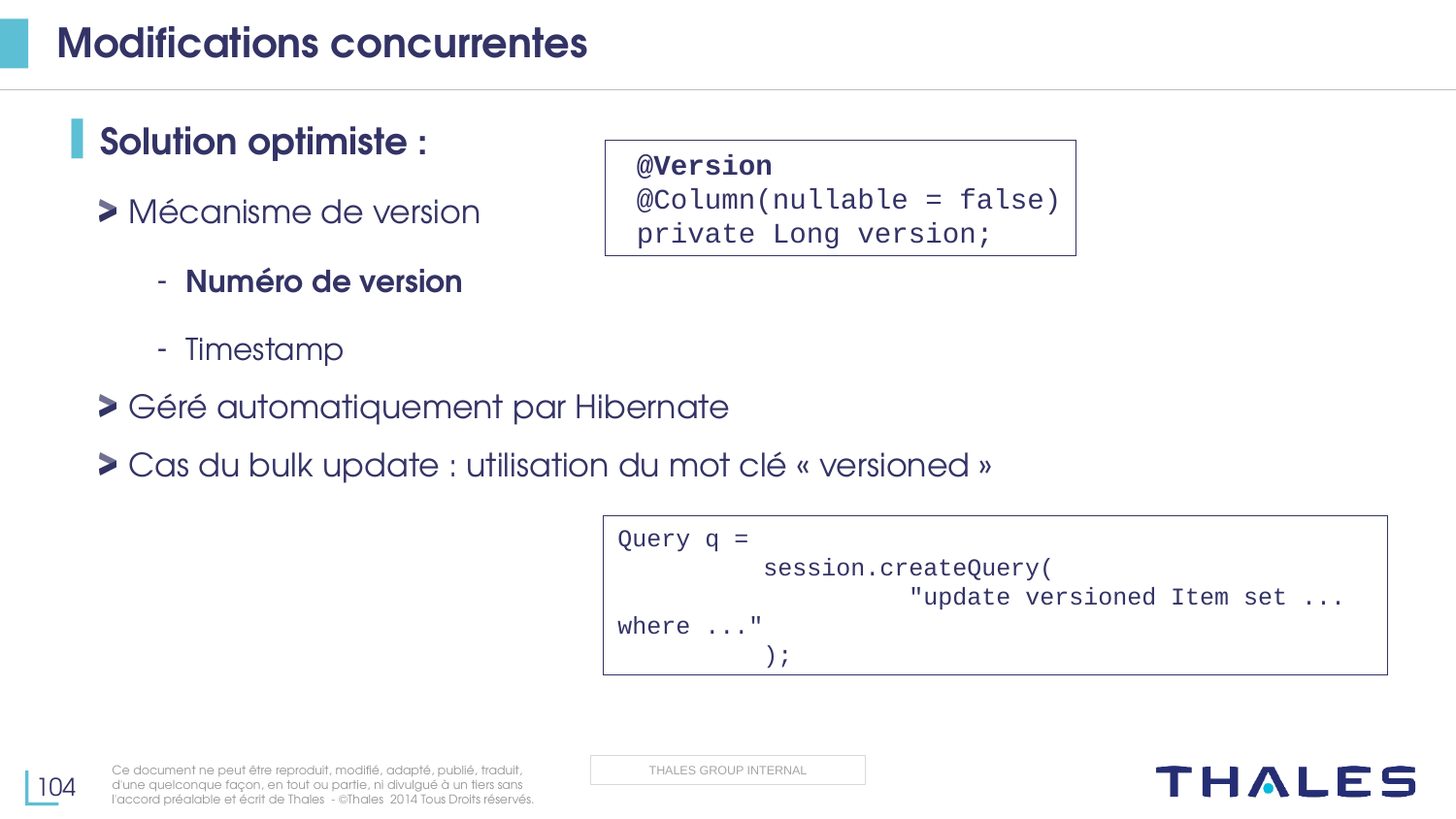

# Modifications concurrentes
Solution optimiste :
Mécanisme de version
Numéro de version
Timestamp
Géré automatiquement par Hibernate
Cas du bulk update : utilisation du mot clé « versioned »

 @Version
 @Column(nullable = false)
 private Long version;
Query q =
	session.createQuery(
		"update versioned Item set ... where ..."
	);